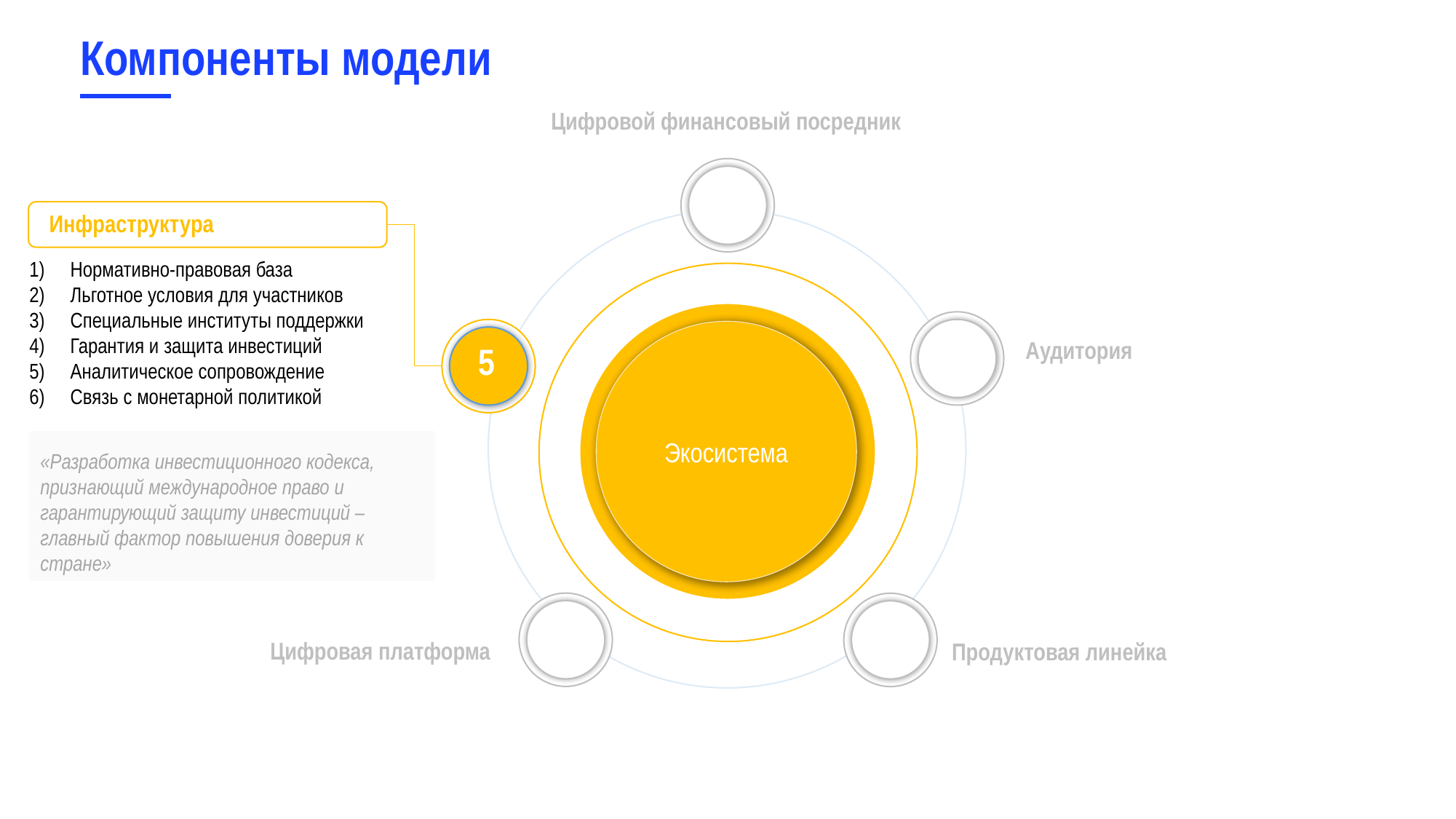

# Компоненты модели
Цифровой финансовый посредник

Инфраструктура

Нормативно-правовая база
Льготное условия для участников
Специальные институты поддержки
Гарантия и защита инвестиций
Аналитическое сопровождение
Связь с монетарной политикой

Экосистема

2
5
Аудитория

«Разработка инвестиционного кодекса, признающий международное право и гарантирующий защиту инвестиций – главный фактор повышения доверия к стране»

4
Цифровая платформа
Продуктовая линейка